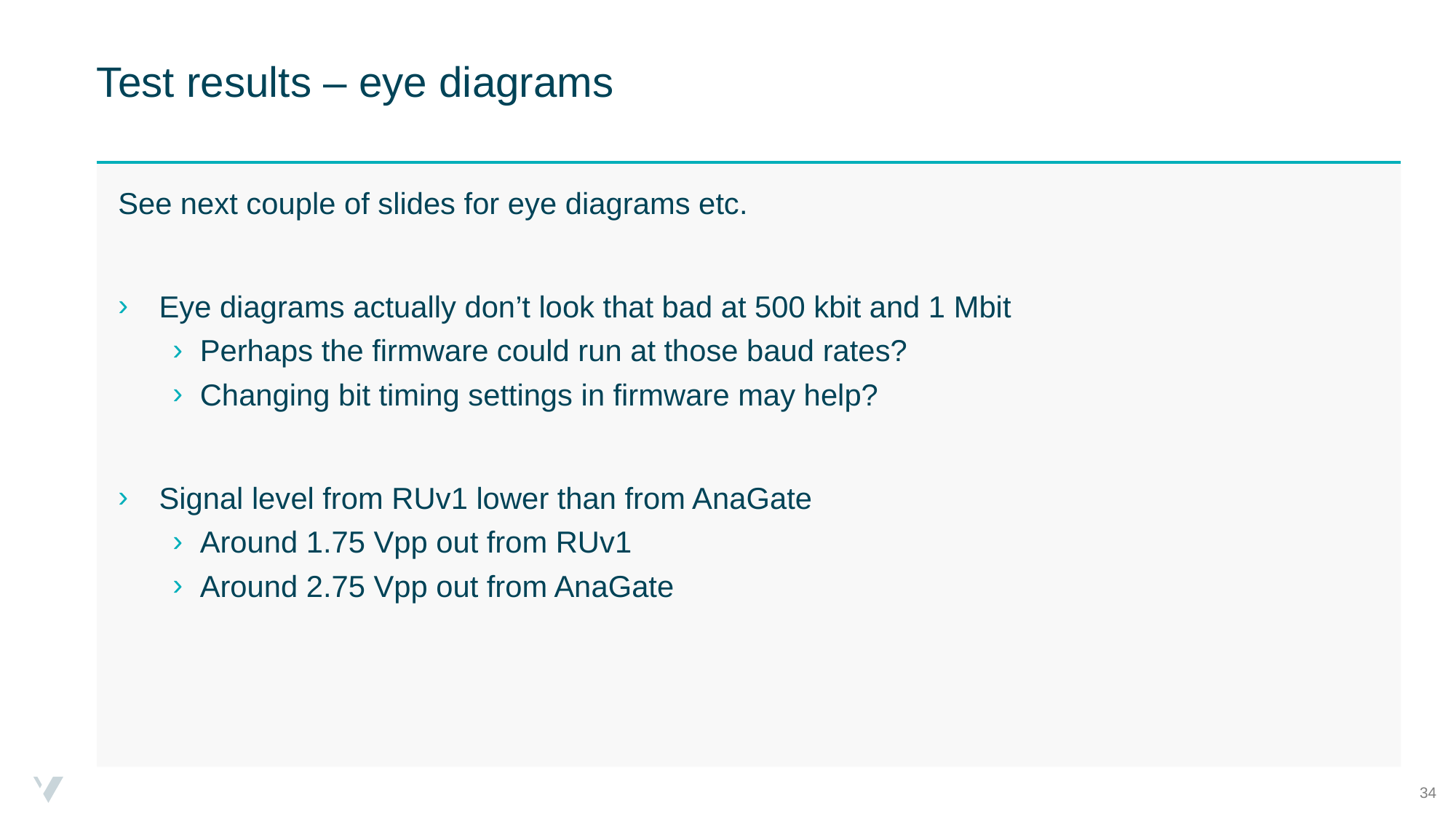

# Test results – eye diagrams
See next couple of slides for eye diagrams etc.

Eye diagrams actually don’t look that bad at 500 kbit and 1 Mbit
Perhaps the firmware could run at those baud rates?
Changing bit timing settings in firmware may help?

Signal level from RUv1 lower than from AnaGate
Around 1.75 Vpp out from RUv1
Around 2.75 Vpp out from AnaGate
34